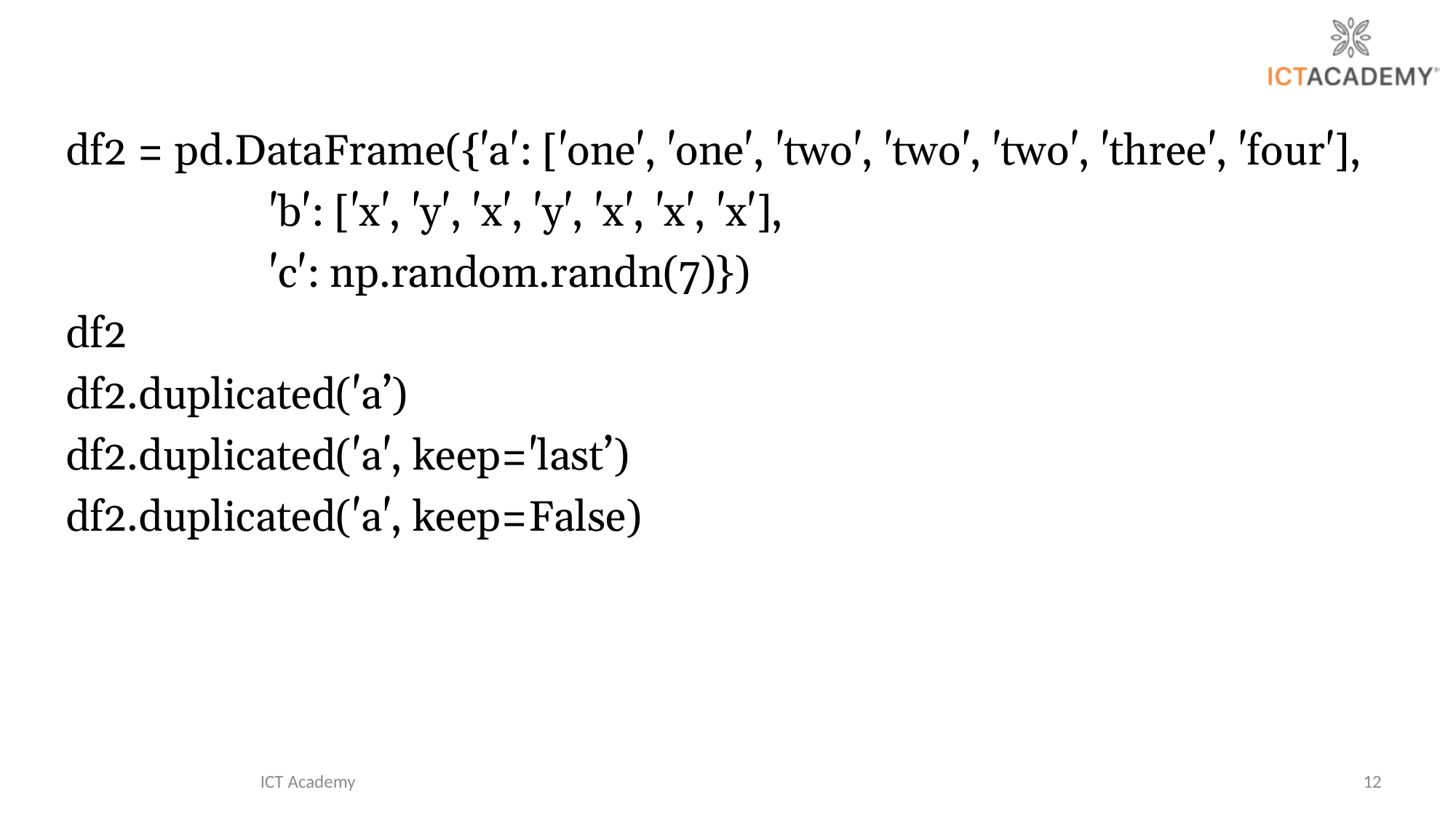

df2 = pd.DataFrame({'a': ['one', 'one', 'two', 'two', 'two', 'three', 'four'],
                    'b': ['x', 'y', 'x', 'y', 'x', 'x', 'x'],
                    'c': np.random.randn(7)})
df2
df2.duplicated('a’)
df2.duplicated('a', keep='last’)
df2.duplicated('a', keep=False)

ICT Academy
12